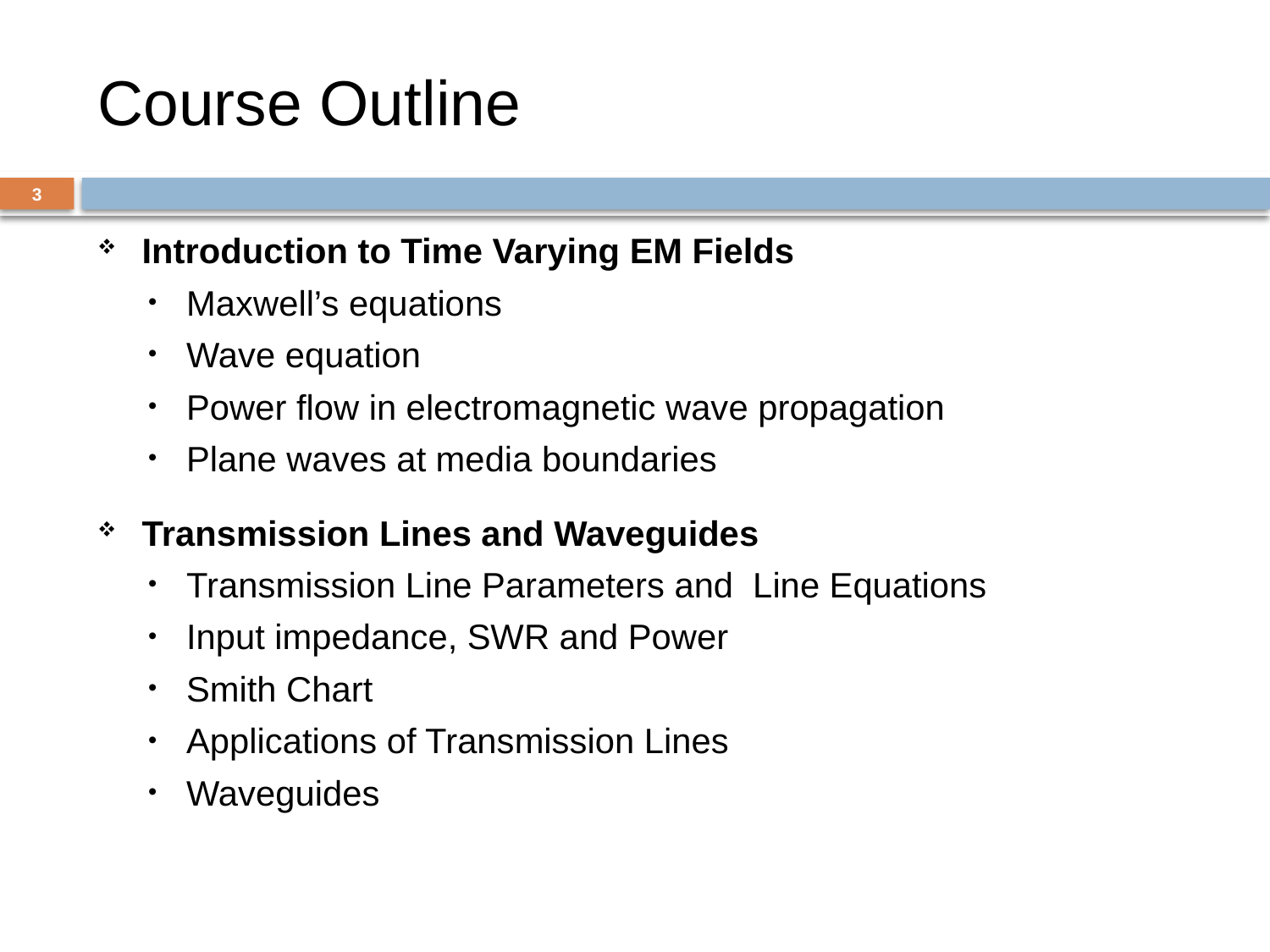

# Course Outline
3
Introduction to Time Varying EM Fields
Maxwell’s equations
Wave equation
Power flow in electromagnetic wave propagation
Plane waves at media boundaries
Transmission Lines and Waveguides
Transmission Line Parameters and  Line Equations
Input impedance, SWR and Power
Smith Chart
Applications of Transmission Lines
Waveguides